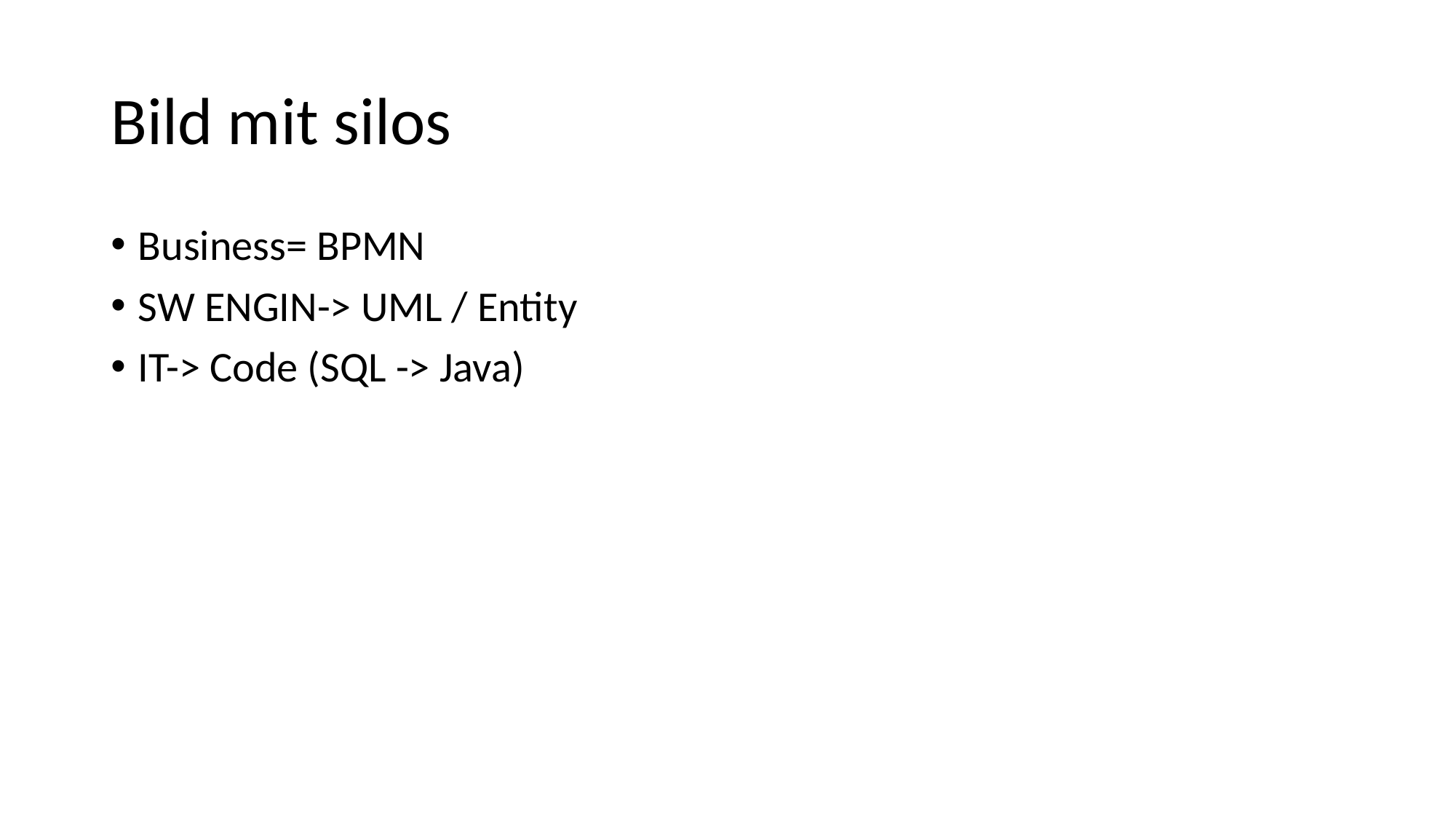

# Bild mit silos
Business= BPMN
SW ENGIN-> UML / Entity
IT-> Code (SQL -> Java)